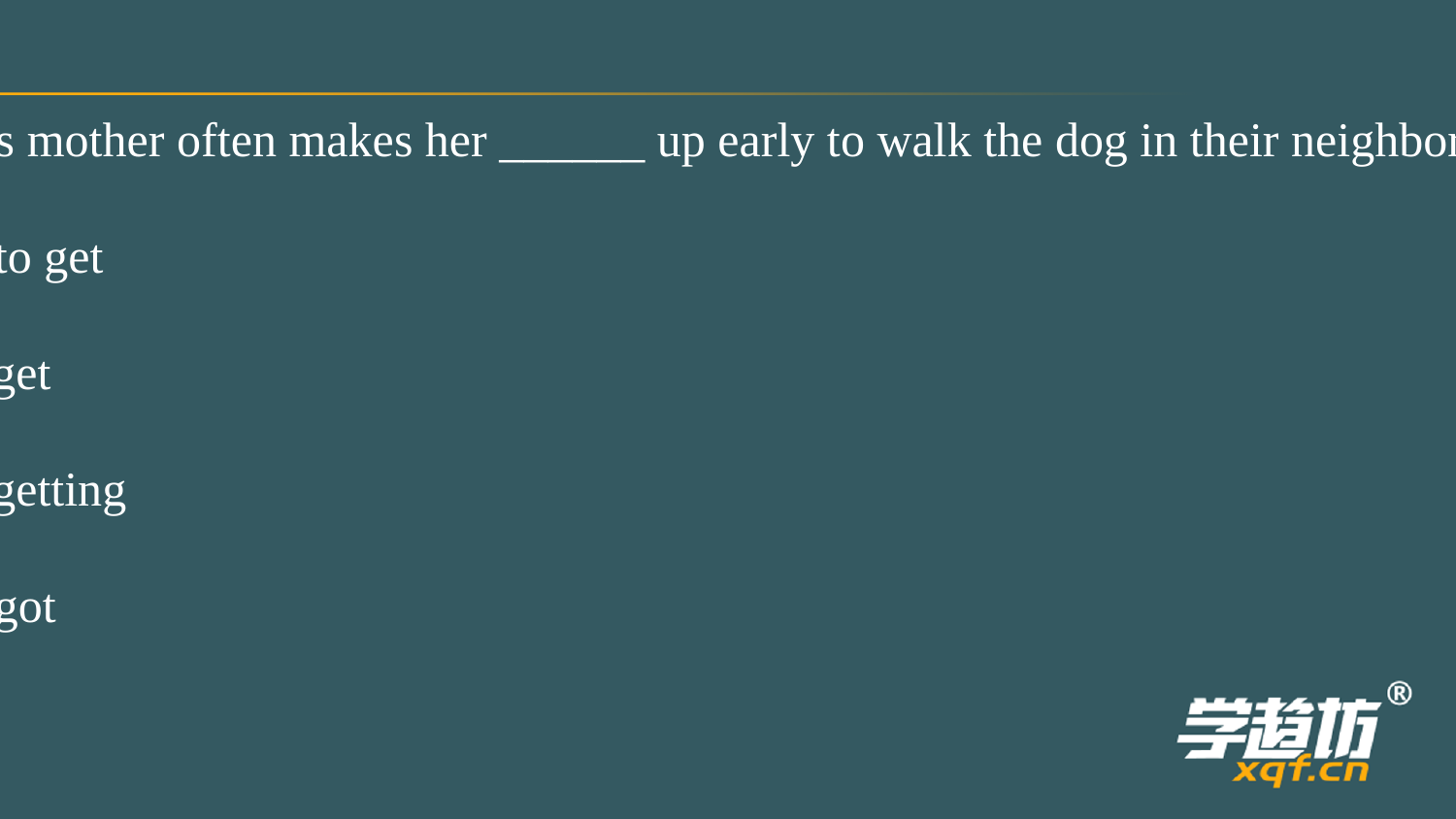

Kitty's mother often makes her ______ up early to walk the dog in their neighborhood.
A．to get
B．get
C．getting
D．got